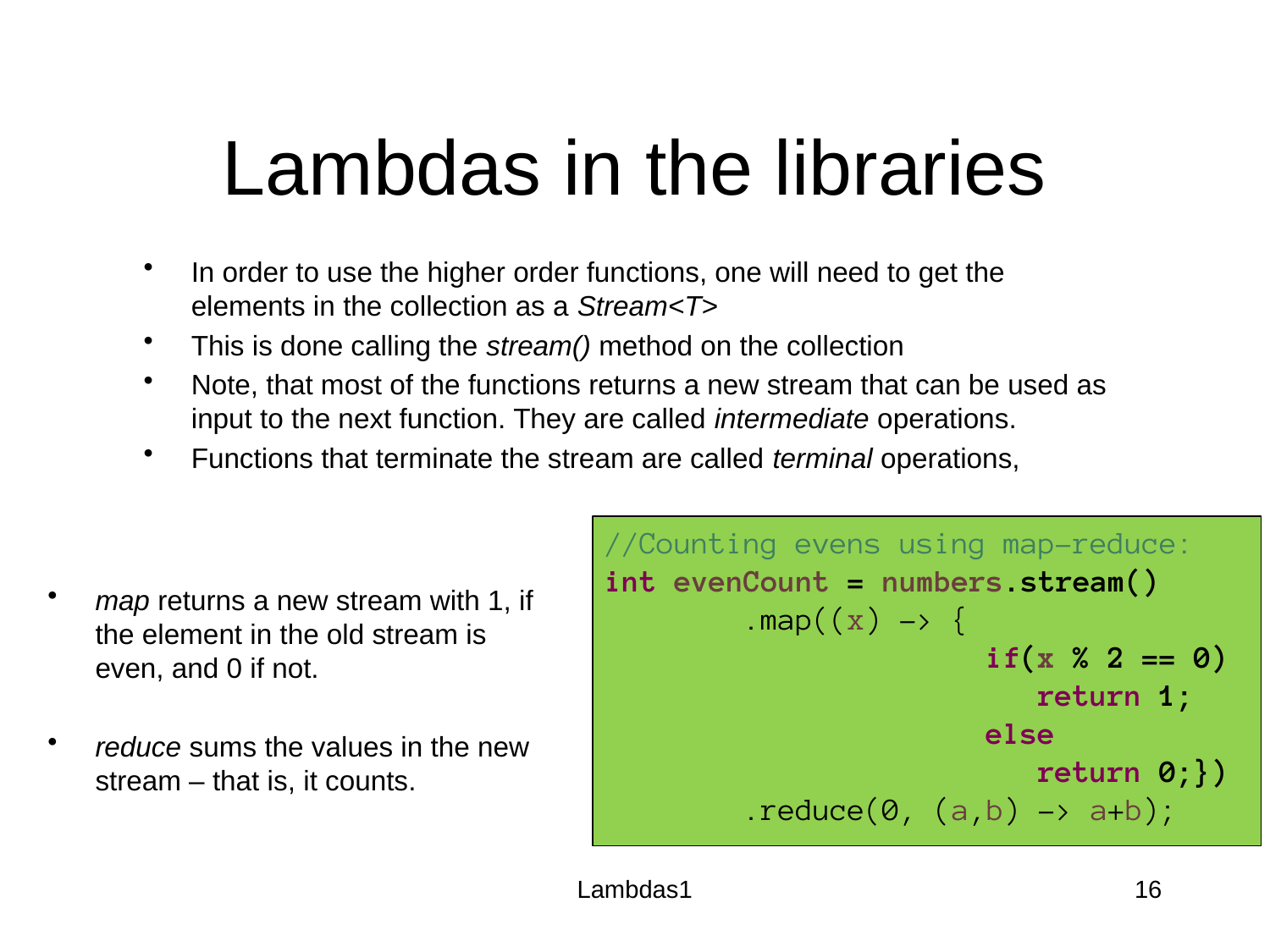

# Lambdas in the libraries
In order to use the higher order functions, one will need to get the elements in the collection as a Stream<T>
This is done calling the stream() method on the collection
Note, that most of the functions returns a new stream that can be used as input to the next function. They are called intermediate operations.
Functions that terminate the stream are called terminal operations,
//Counting evens using map-reduce:
int evenCount = numbers.stream()
        .map((x) -> {
			if(x % 2 == 0)
        		   return 1;
            		else
          		   return 0;})
        .reduce(0, (a,b) -> a+b);
map returns a new stream with 1, if the element in the old stream is even, and 0 if not.

reduce sums the values in the new stream – that is, it counts.
Lambdas1
16